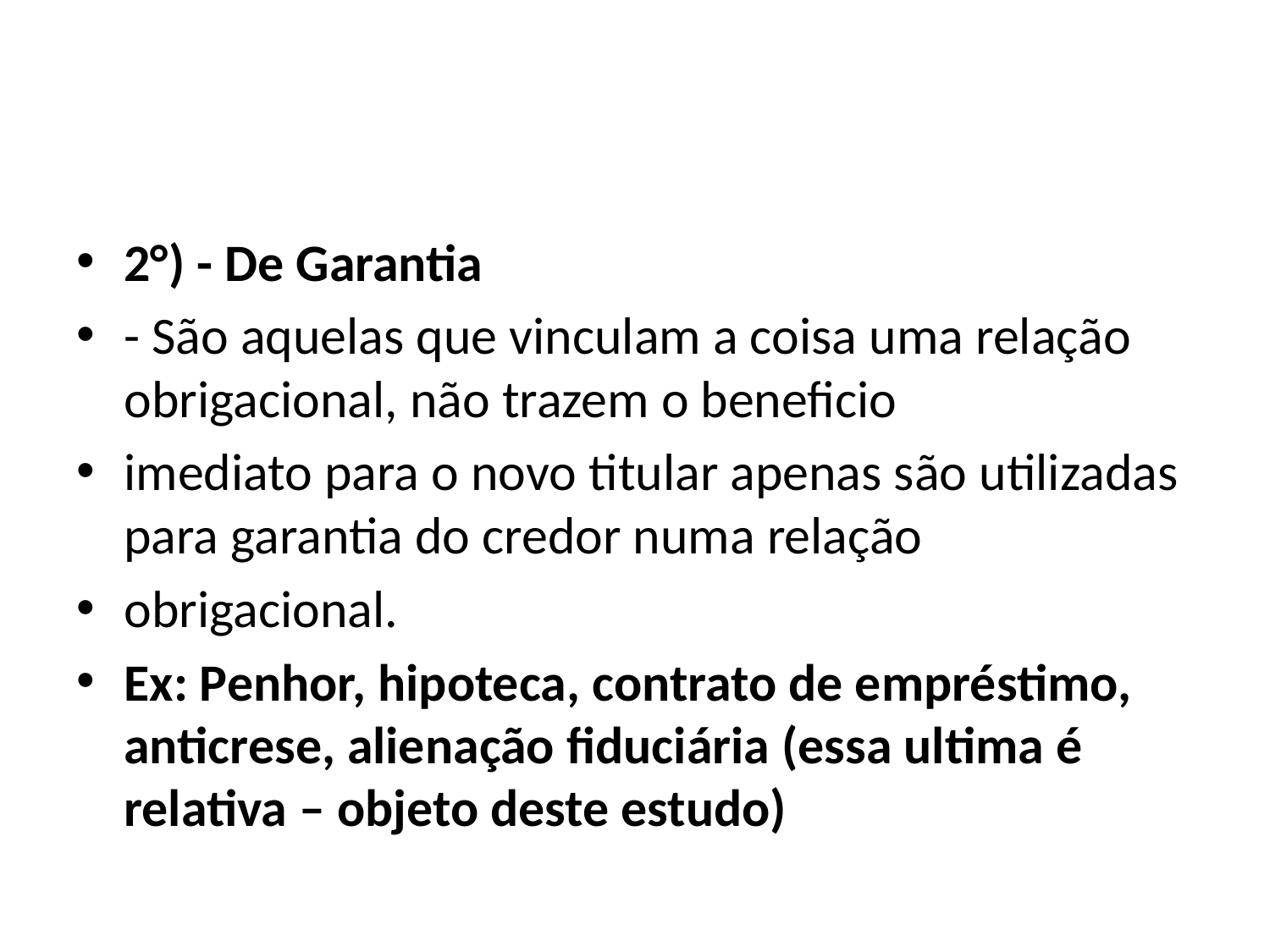

#
2°) - De Garantia
- São aquelas que vinculam a coisa uma relação obrigacional, não trazem o beneficio
imediato para o novo titular apenas são utilizadas para garantia do credor numa relação
obrigacional.
Ex: Penhor, hipoteca, contrato de empréstimo, anticrese, alienação fiduciária (essa ultima é relativa – objeto deste estudo)